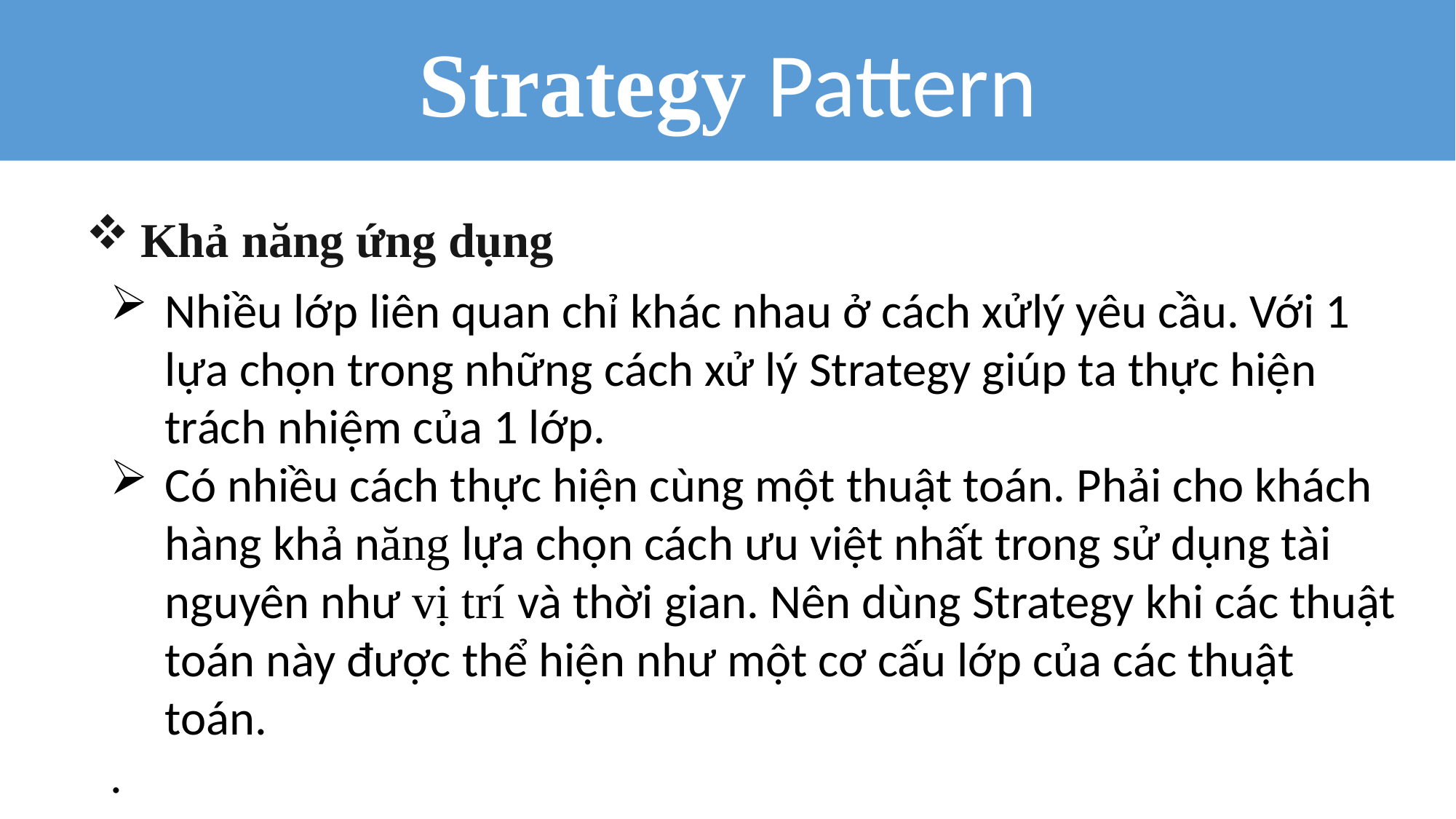

Strategy Pattern
Khả năng ứng dụng
Nhiều lớp liên quan chỉ khác nhau ở cách xửlý yêu cầu. Với 1 lựa chọn trong những cách xử lý Strategy giúp ta thực hiện trách nhiệm của 1 lớp.
Có nhiều cách thực hiện cùng một thuật toán. Phải cho khách hàng khả năng lựa chọn cách ưu việt nhất trong sử dụng tài nguyên như vị trí và thời gian. Nên dùng Strategy khi các thuật toán này được thể hiện như một cơ cấu lớp của các thuật toán.
.